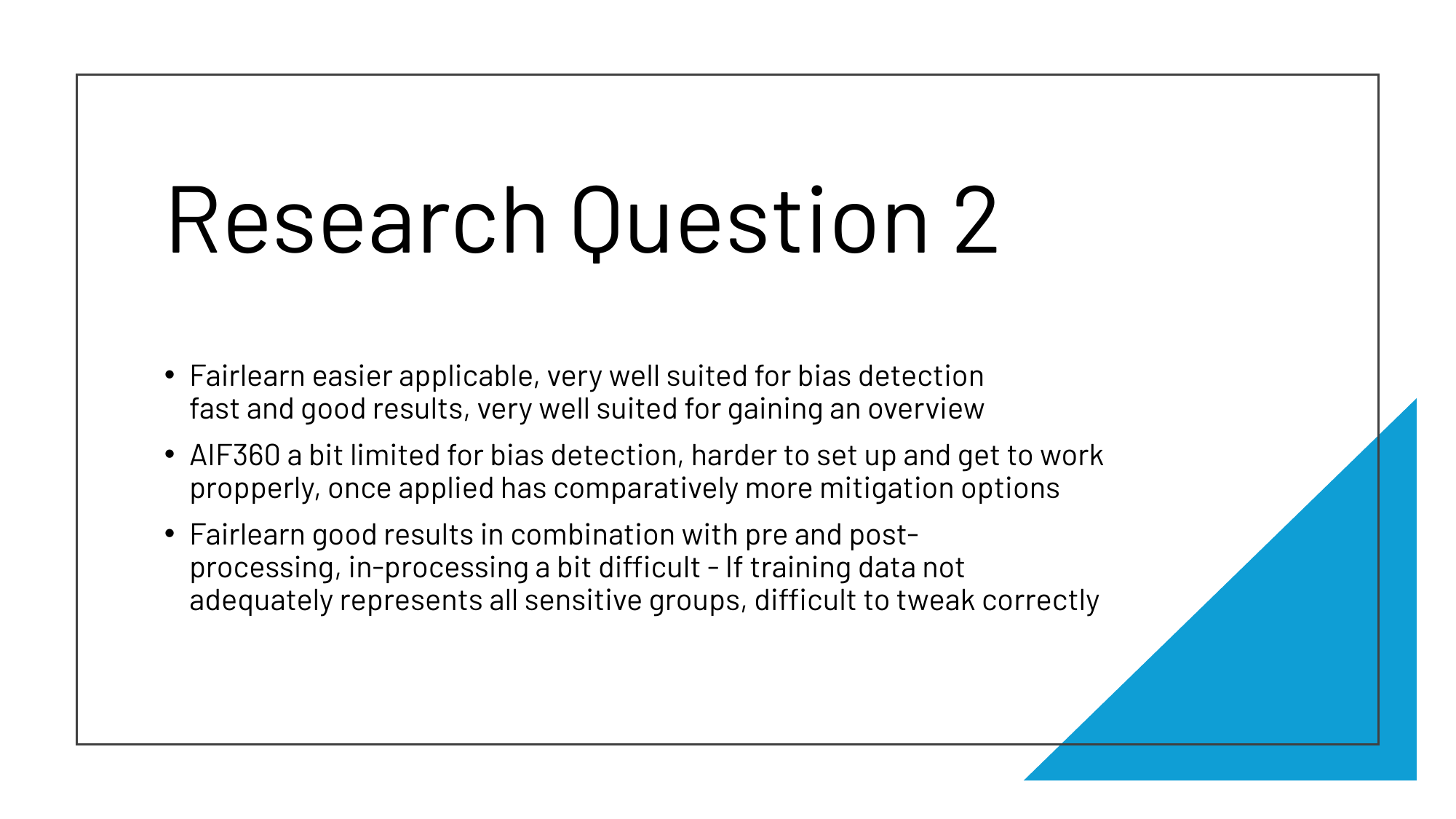

# Research Question 2
Fairlearn easier applicable, very well suited for bias detection
fast and good results, very well suited for gaining an overview
AIF360 a bit limited for bias detection, harder to set up and get to work propperly, once applied has comparatively more mitigation options
Fairlearn good results in combination with pre and post-processing, in-processing a bit difficult - If training data not adequately represents all sensitive groups, difficult to tweak correctly